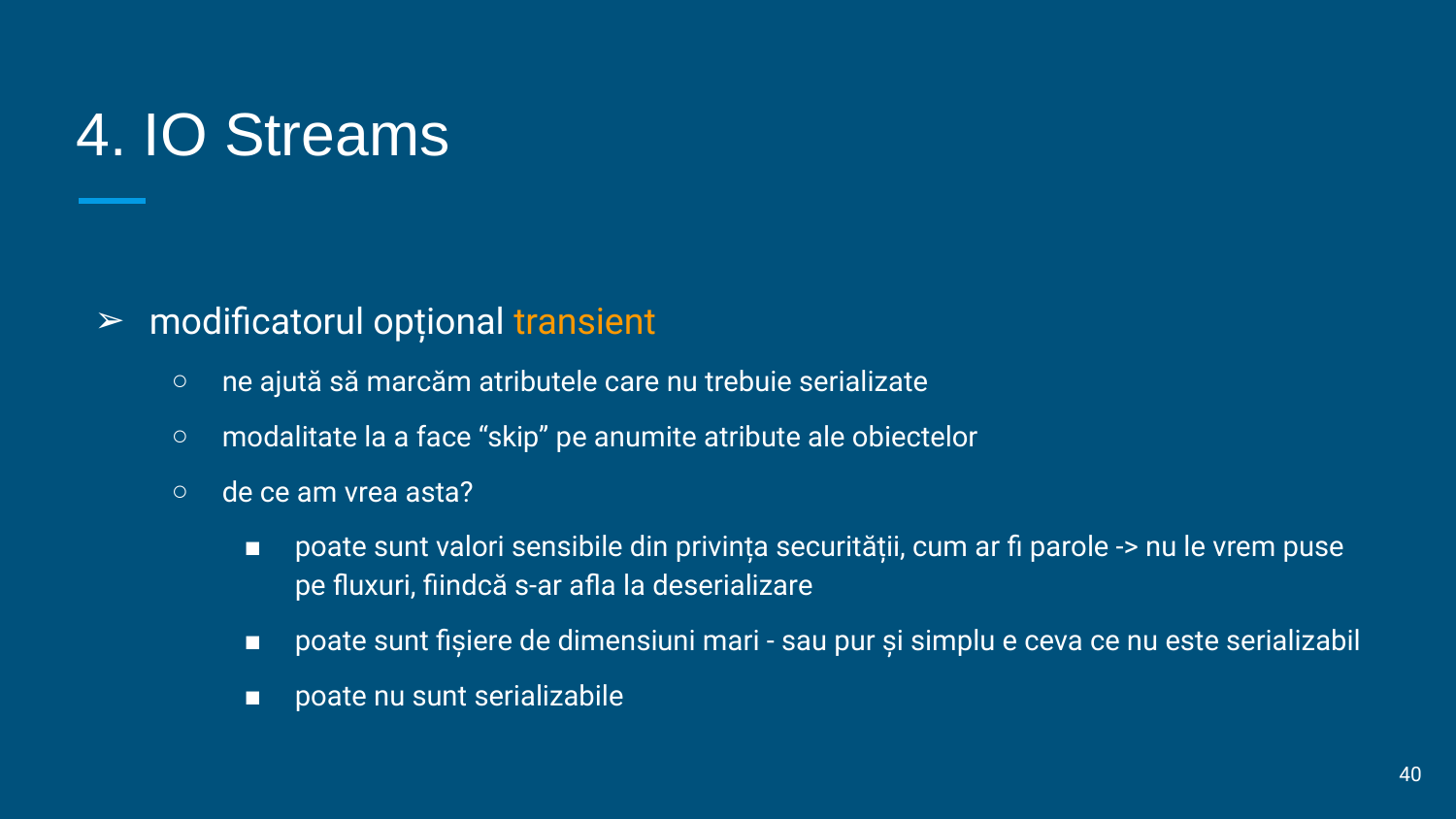

# 4. IO Streams
modificatorul opțional transient
ne ajută să marcăm atributele care nu trebuie serializate
modalitate la a face “skip” pe anumite atribute ale obiectelor
de ce am vrea asta?
poate sunt valori sensibile din privința securității, cum ar fi parole -> nu le vrem puse pe fluxuri, fiindcă s-ar afla la deserializare
poate sunt fișiere de dimensiuni mari - sau pur și simplu e ceva ce nu este serializabil
poate nu sunt serializabile
40